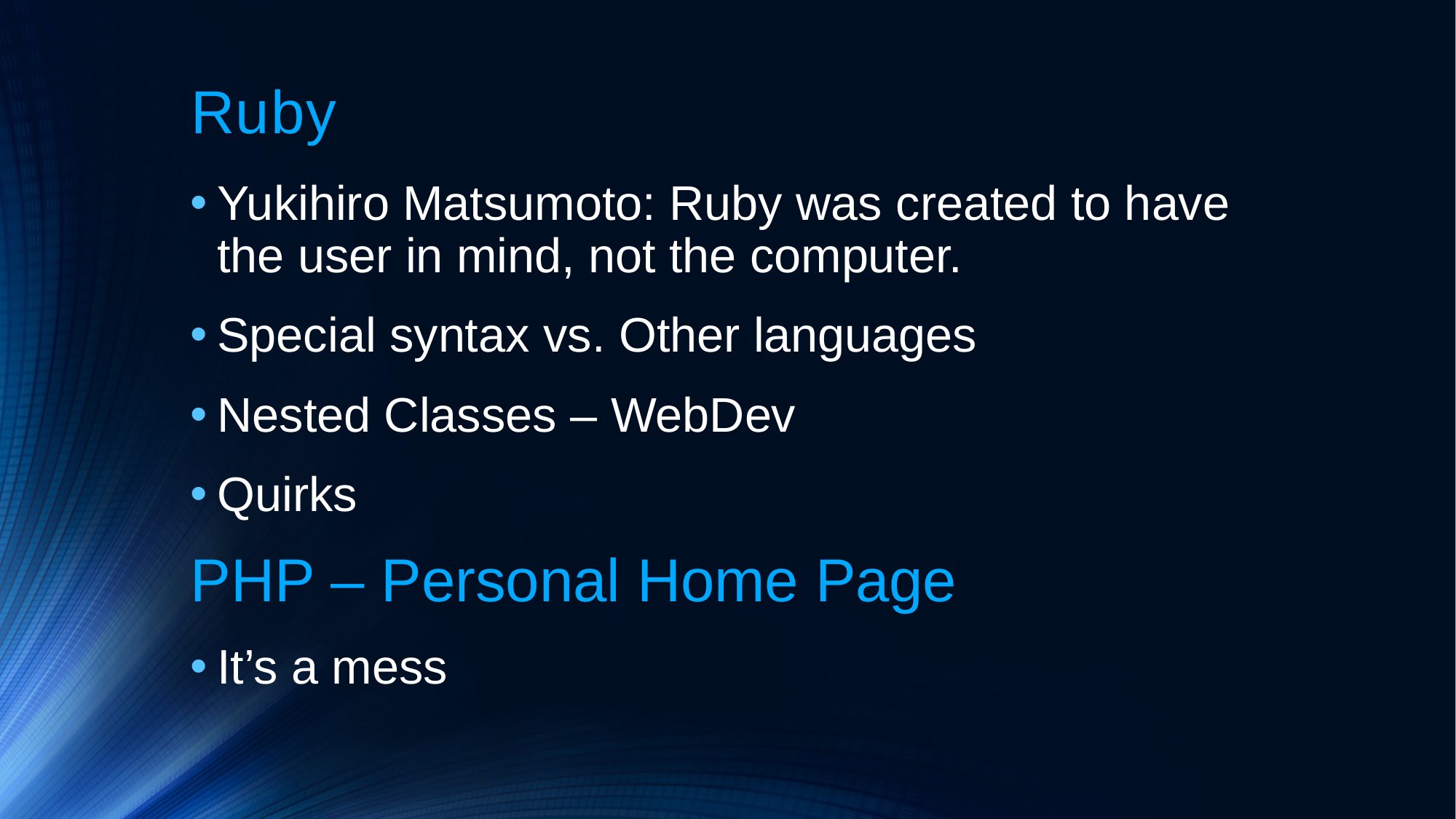

# Ruby
Yukihiro Matsumoto: Ruby was created to have the user in mind, not the computer.
Special syntax vs. Other languages
Nested Classes – WebDev
Quirks
PHP – Personal Home Page
It’s a mess